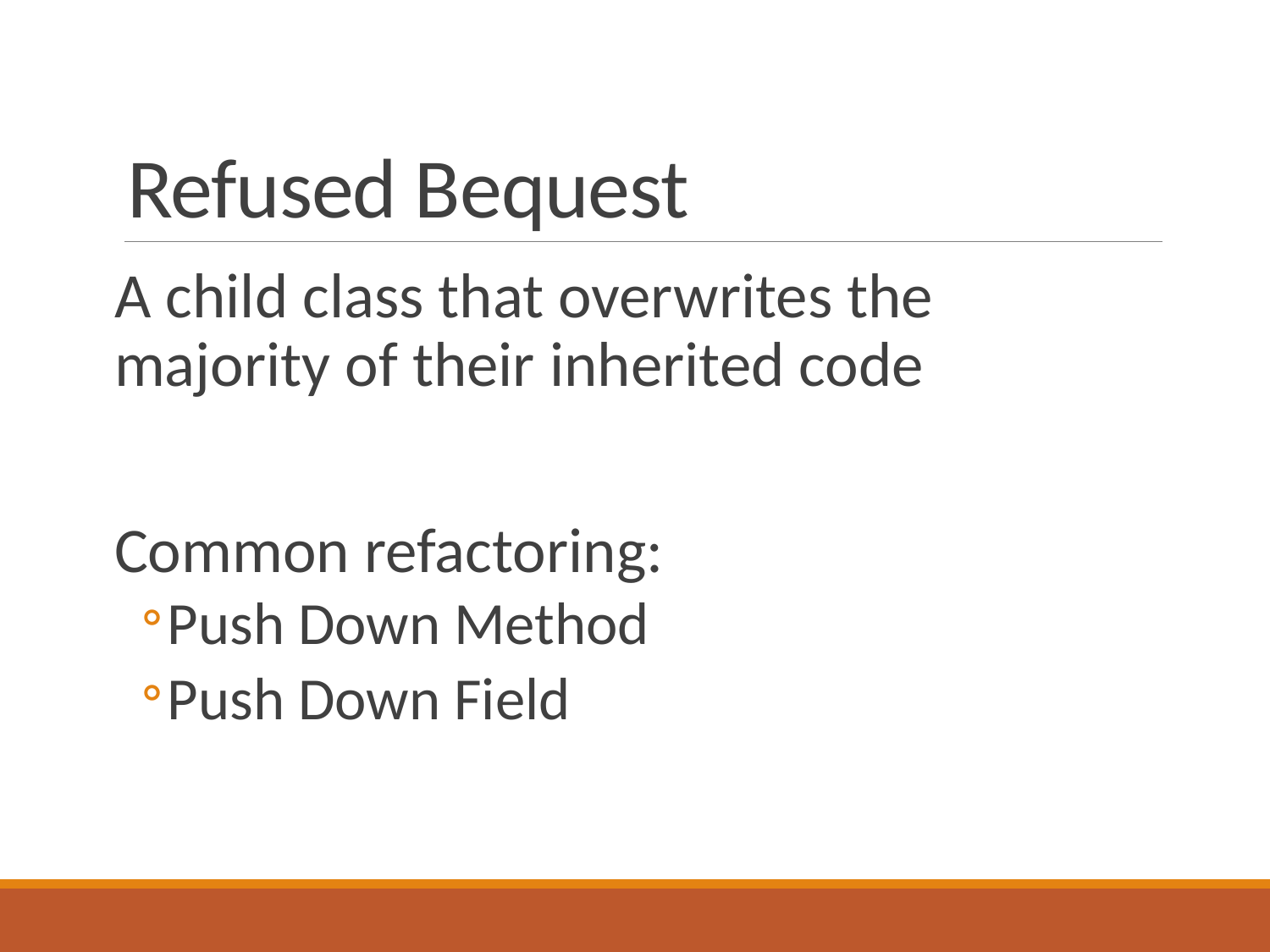

# Refused Bequest
A child class that overwrites the majority of their inherited code

Common refactoring:
Push Down Method
Push Down Field